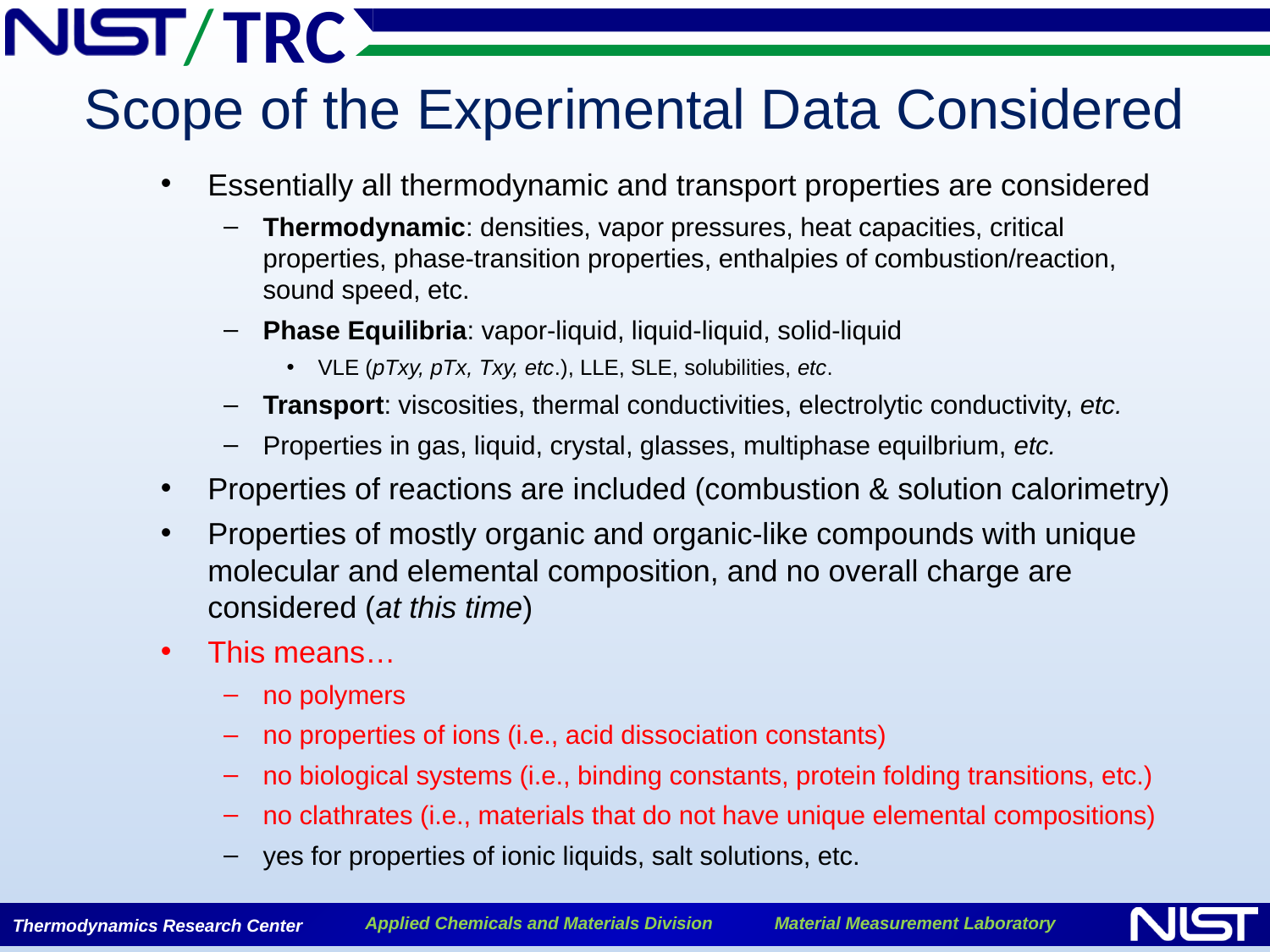

# Scope of the Experimental Data Considered
Essentially all thermodynamic and transport properties are considered
Thermodynamic: densities, vapor pressures, heat capacities, critical properties, phase-transition properties, enthalpies of combustion/reaction, sound speed, etc.
Phase Equilibria: vapor-liquid, liquid-liquid, solid-liquid
VLE (pTxy, pTx, Txy, etc.), LLE, SLE, solubilities, etc.
Transport: viscosities, thermal conductivities, electrolytic conductivity, etc.
Properties in gas, liquid, crystal, glasses, multiphase equilbrium, etc.
Properties of reactions are included (combustion & solution calorimetry)
Properties of mostly organic and organic-like compounds with unique molecular and elemental composition, and no overall charge are considered (at this time)
This means…
no polymers
no properties of ions (i.e., acid dissociation constants)
no biological systems (i.e., binding constants, protein folding transitions, etc.)
no clathrates (i.e., materials that do not have unique elemental compositions)
yes for properties of ionic liquids, salt solutions, etc.